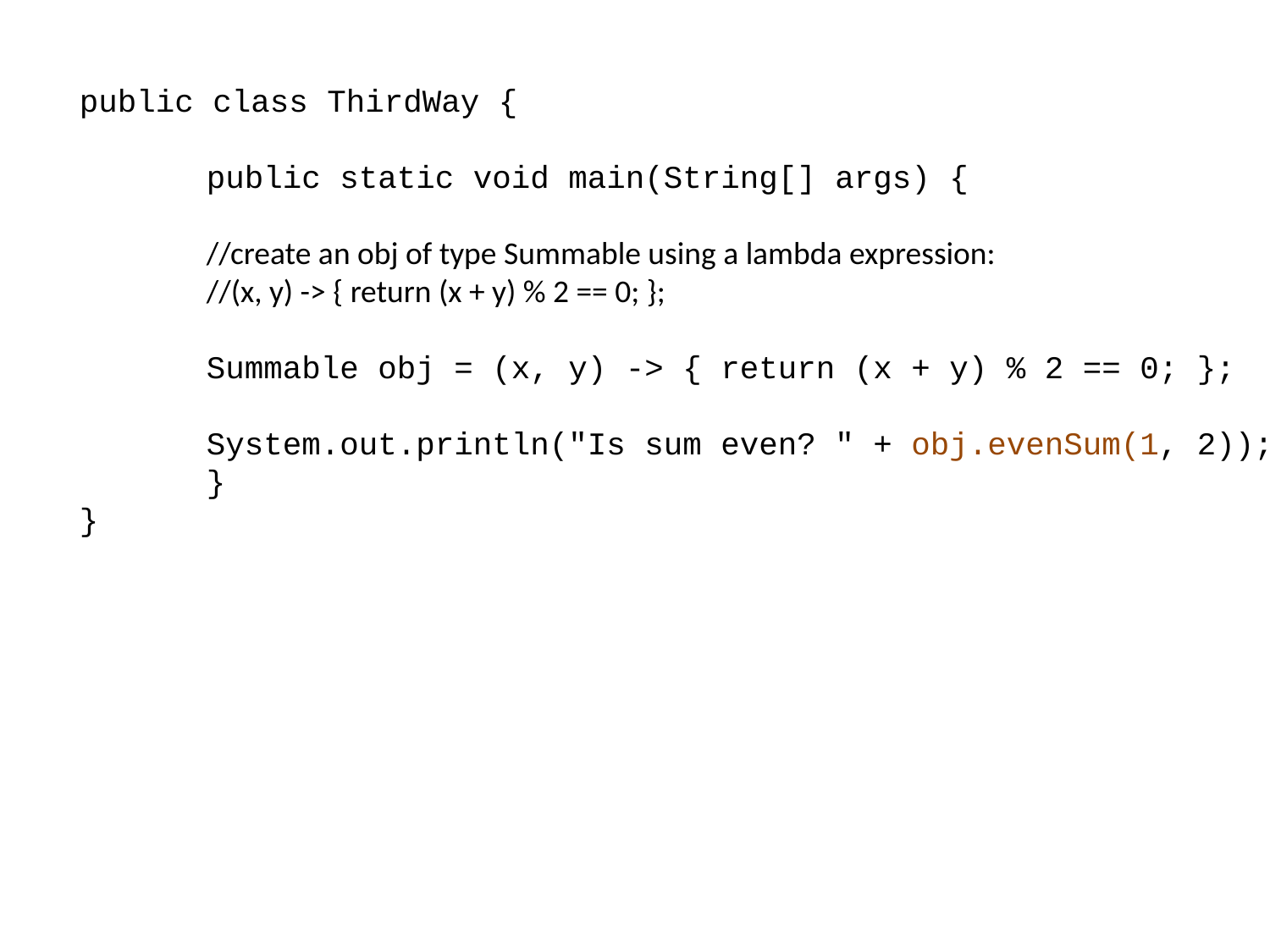

public class ThirdWay {

	public static void main(String[] args) {

	//create an obj of type Summable using a lambda expression:
	//(x, y) -> { return (x + y) % 2 == 0; };

	Summable obj = (x, y) -> { return (x + y) % 2 == 0; };

	System.out.println("Is sum even? " + obj.evenSum(1, 2));
	}
}